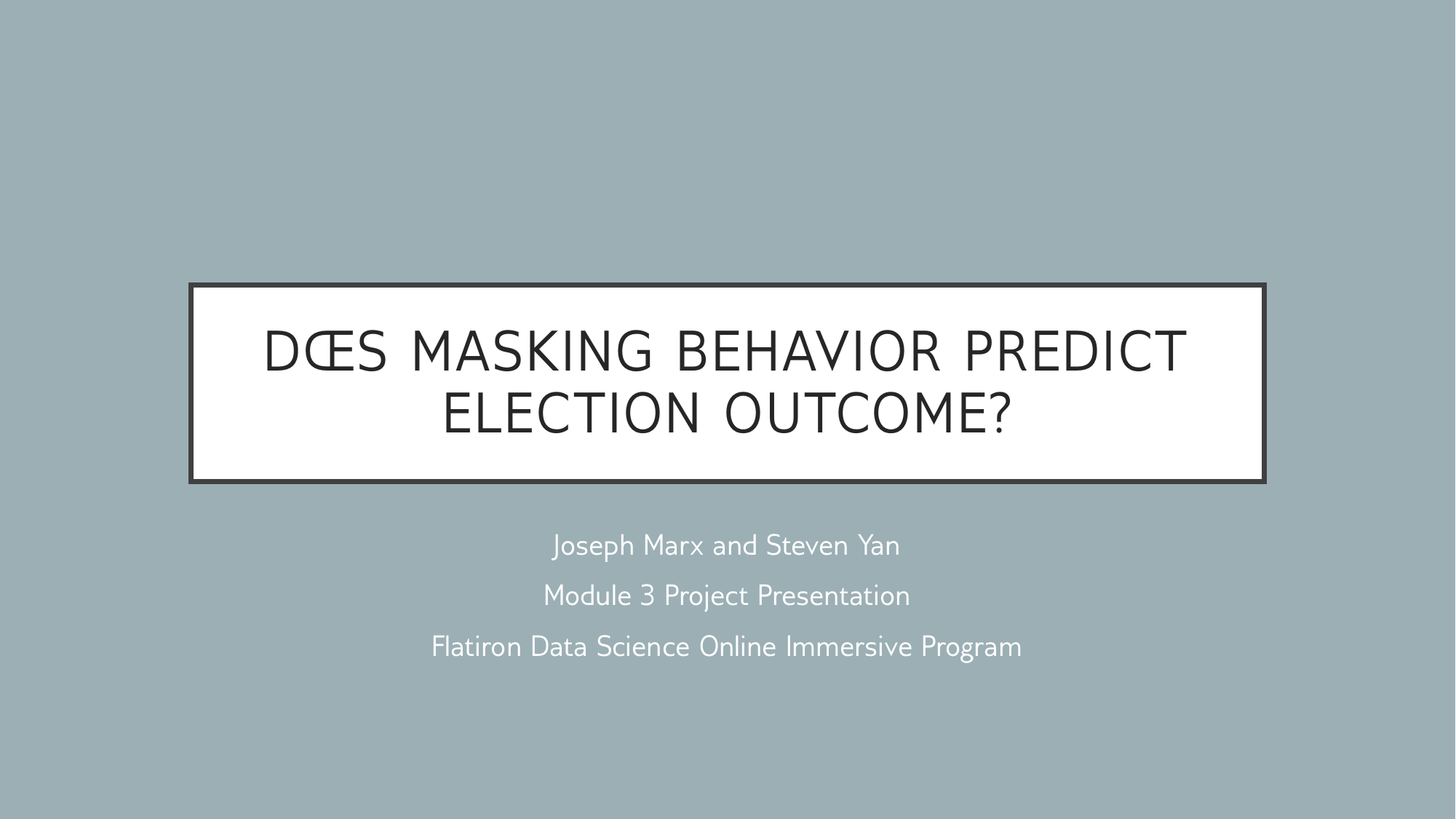

# Does Masking Behavior PREDICT ELECTION OUTCOME?
Joseph Marx and Steven Yan
Module 3 Project Presentation
Flatiron Data Science Online Immersive Program